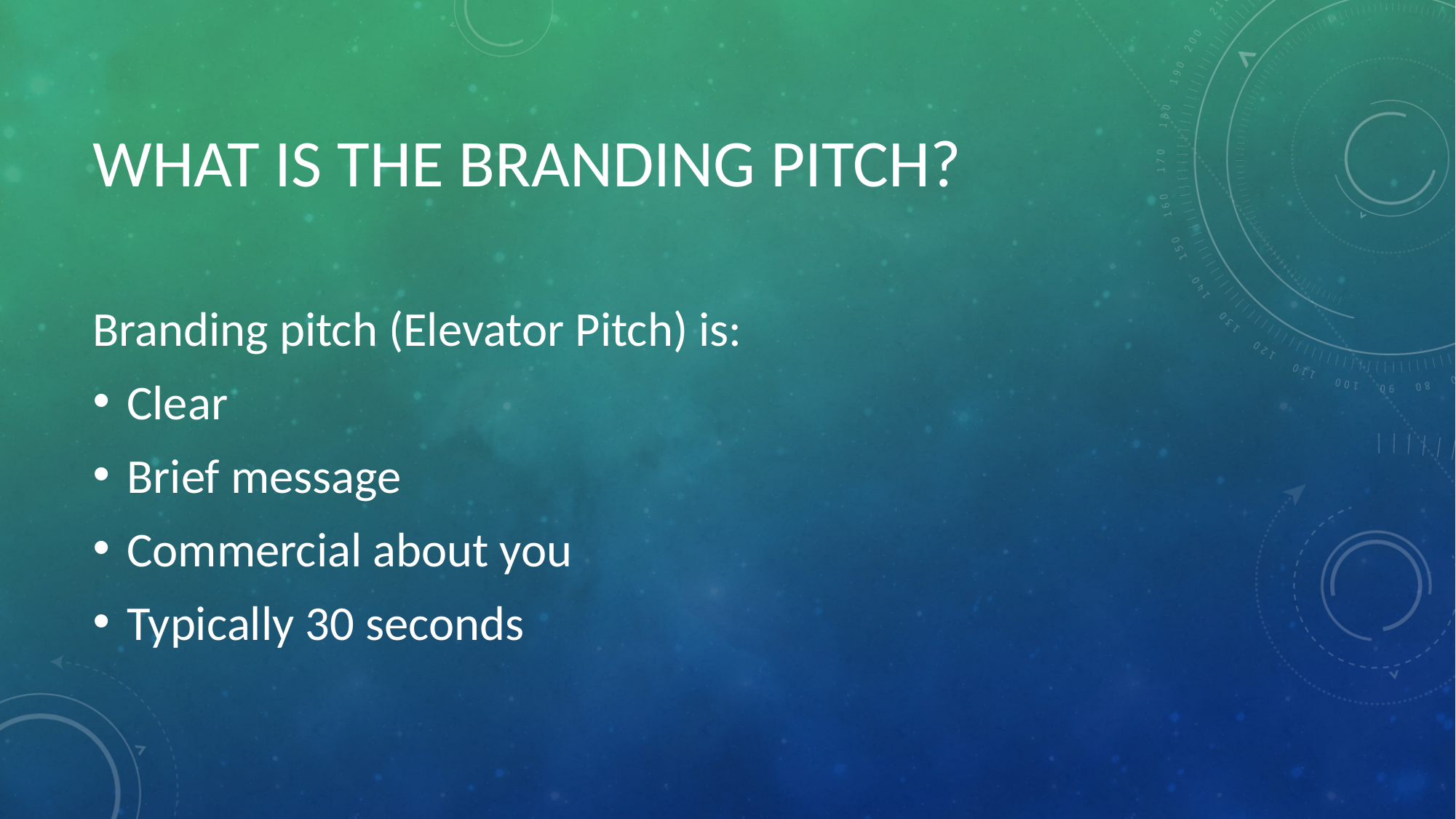

# What is the branding pitch?
Branding pitch (Elevator Pitch) is:
Clear
Brief message
Commercial about you
Typically 30 seconds